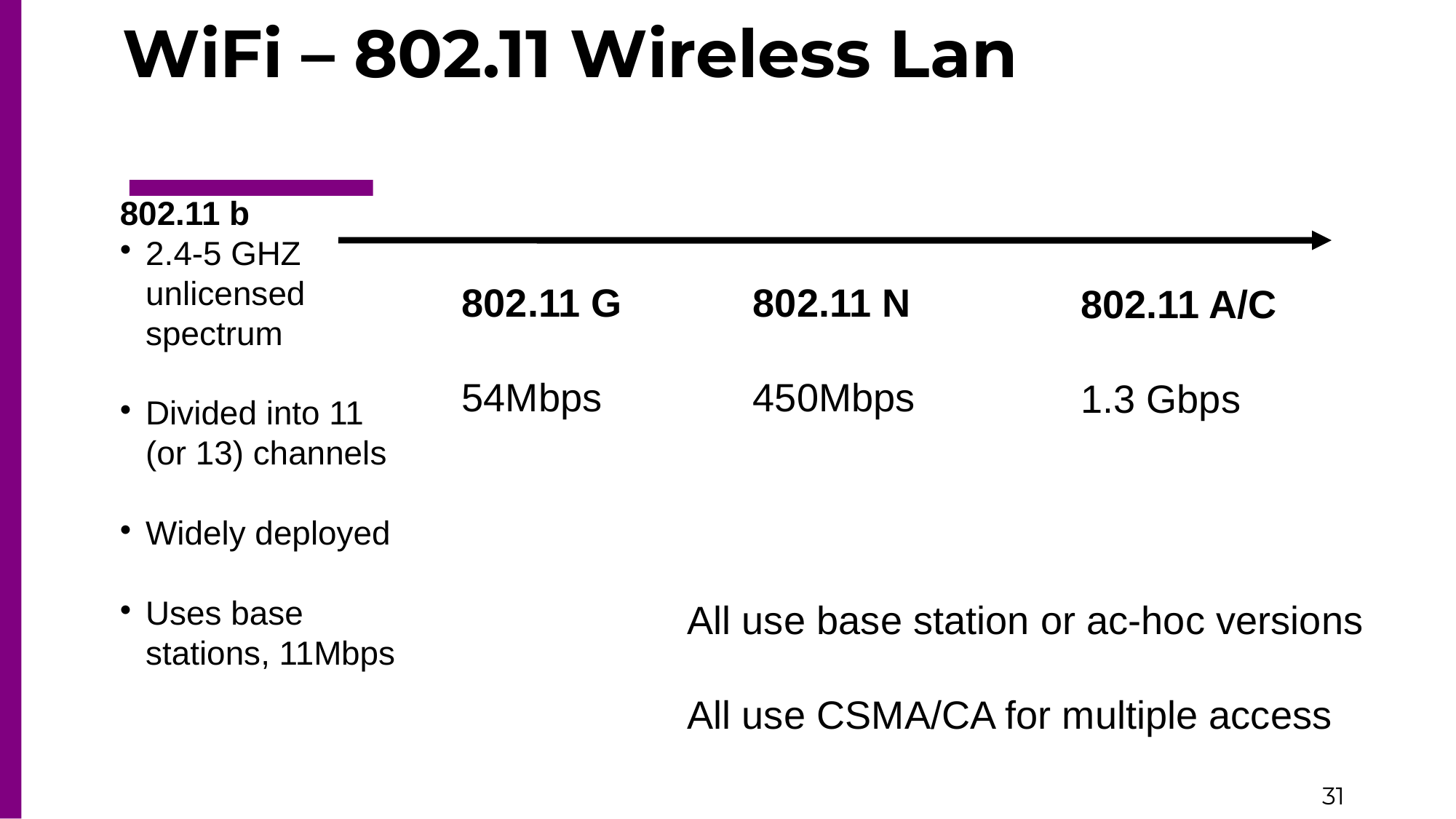

# WiFi – 802.11 Wireless Lan
802.11 b
2.4-5 GHZ unlicensed spectrum
Divided into 11 (or 13) channels
Widely deployed
Uses base stations, 11Mbps

802.11 G
54Mbps

802.11 N
450Mbps
802.11 A/C
1.3 Gbps
All use base station or ac-hoc versions
All use CSMA/CA for multiple access